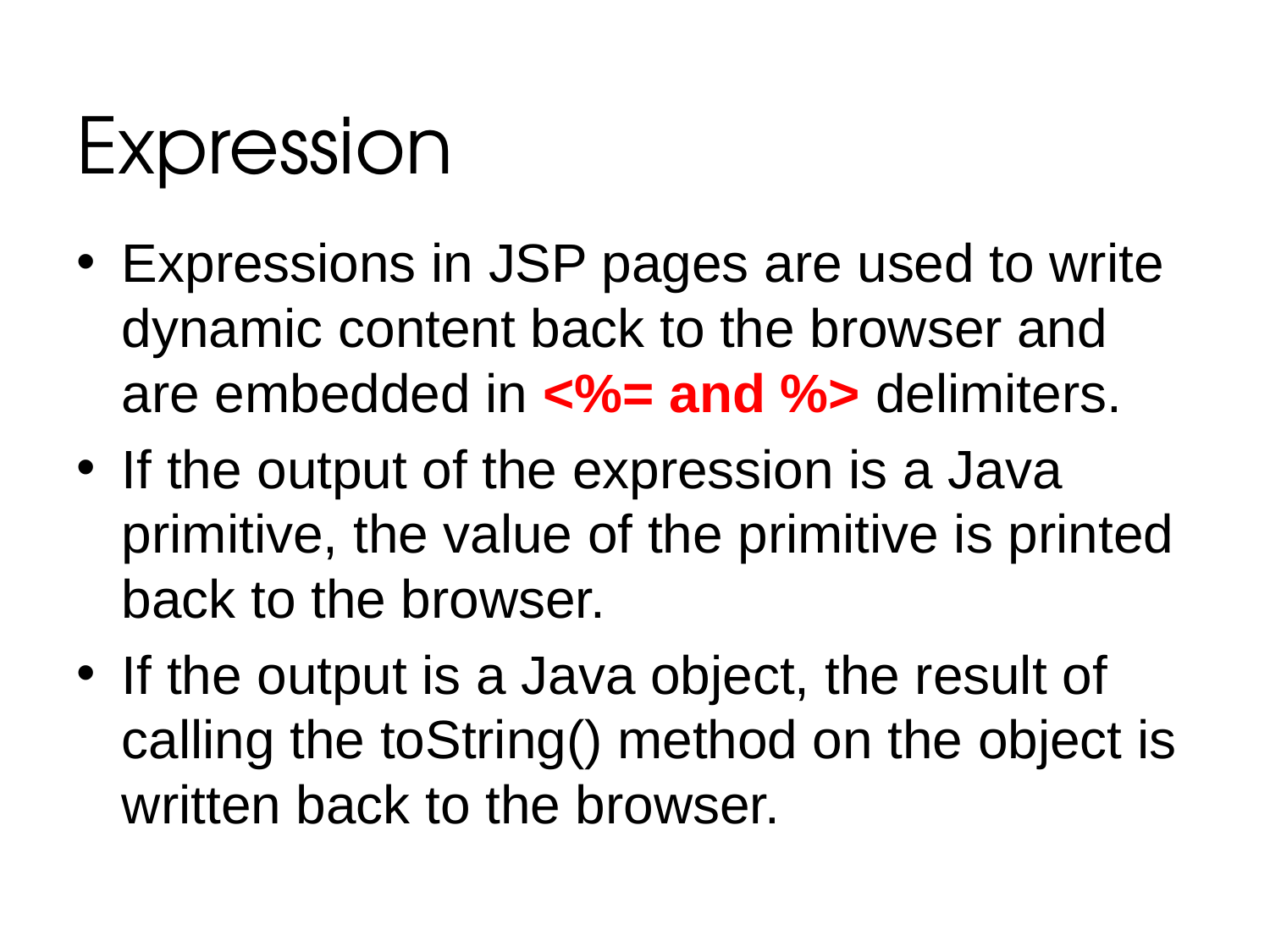

# Expression
Expressions in JSP pages are used to write dynamic content back to the browser and are embedded in <%= and %> delimiters.
If the output of the expression is a Java primitive, the value of the primitive is printed back to the browser.
If the output is a Java object, the result of calling the toString() method on the object is written back to the browser.